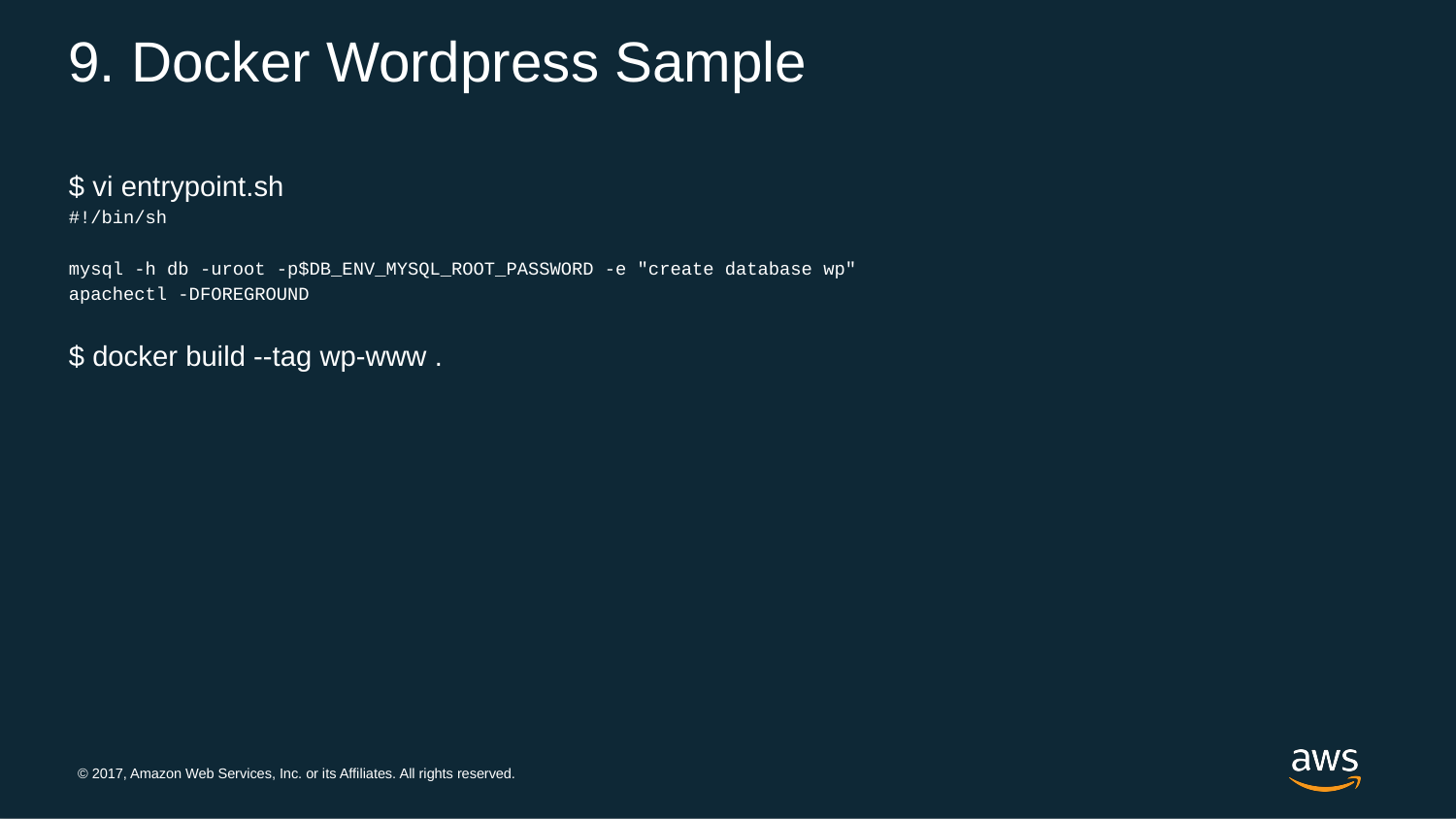

# 9. Docker Wordpress Sample
$ vi entrypoint.sh
#!/bin/sh

mysql -h db -uroot -p$DB_ENV_MYSQL_ROOT_PASSWORD -e "create database wp"
apachectl -DFOREGROUND

$ docker build --tag wp-www .